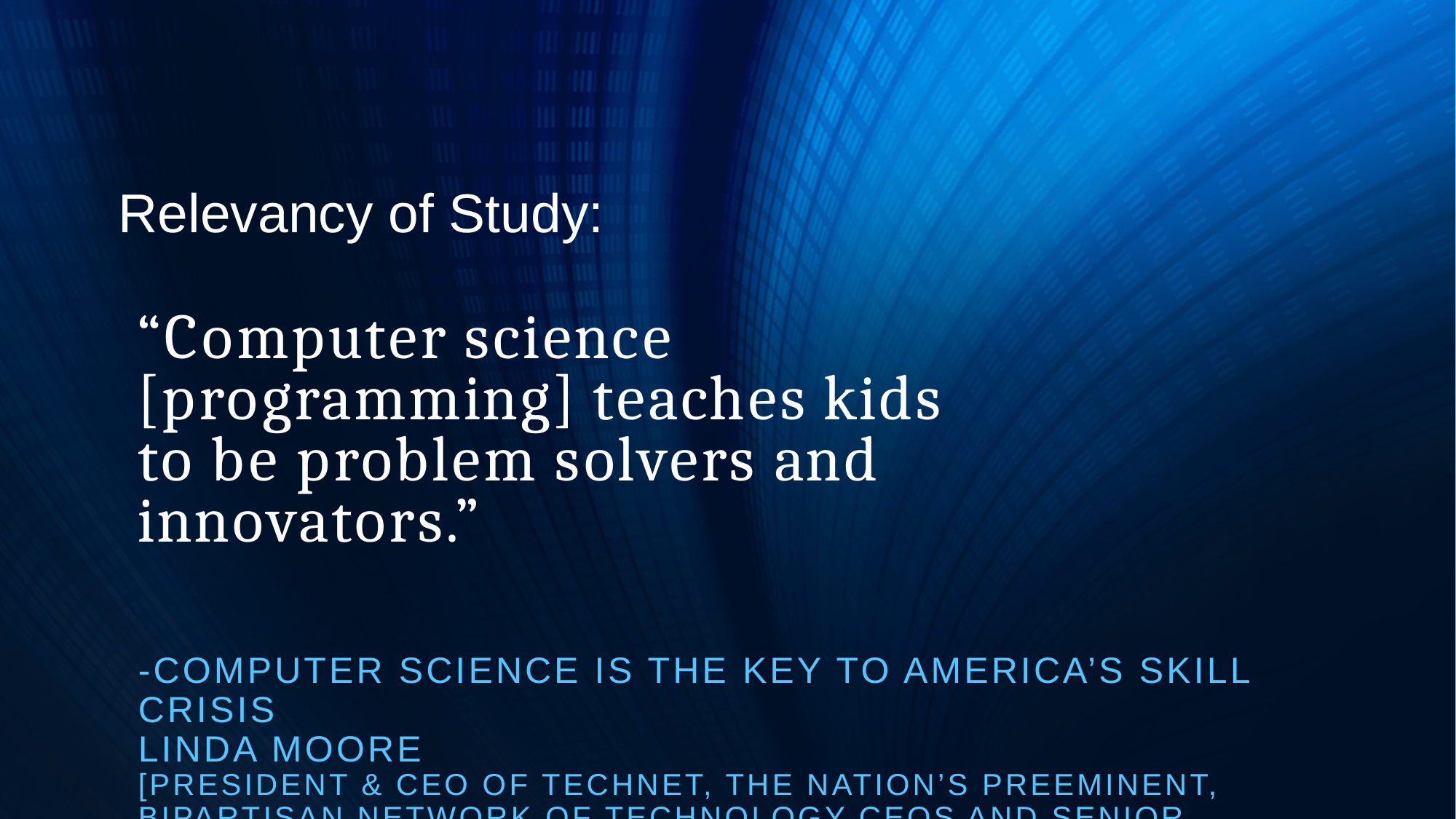

Relevancy of Study:
# “Computer science [programming] teaches kids to be problem solvers and innovators.”
-computer science is the key to America’s skill crisis
Linda moore
[President & CEO of TechNet, the nation’s preeminent, bipartisan network of technology CEOs and senior executives]